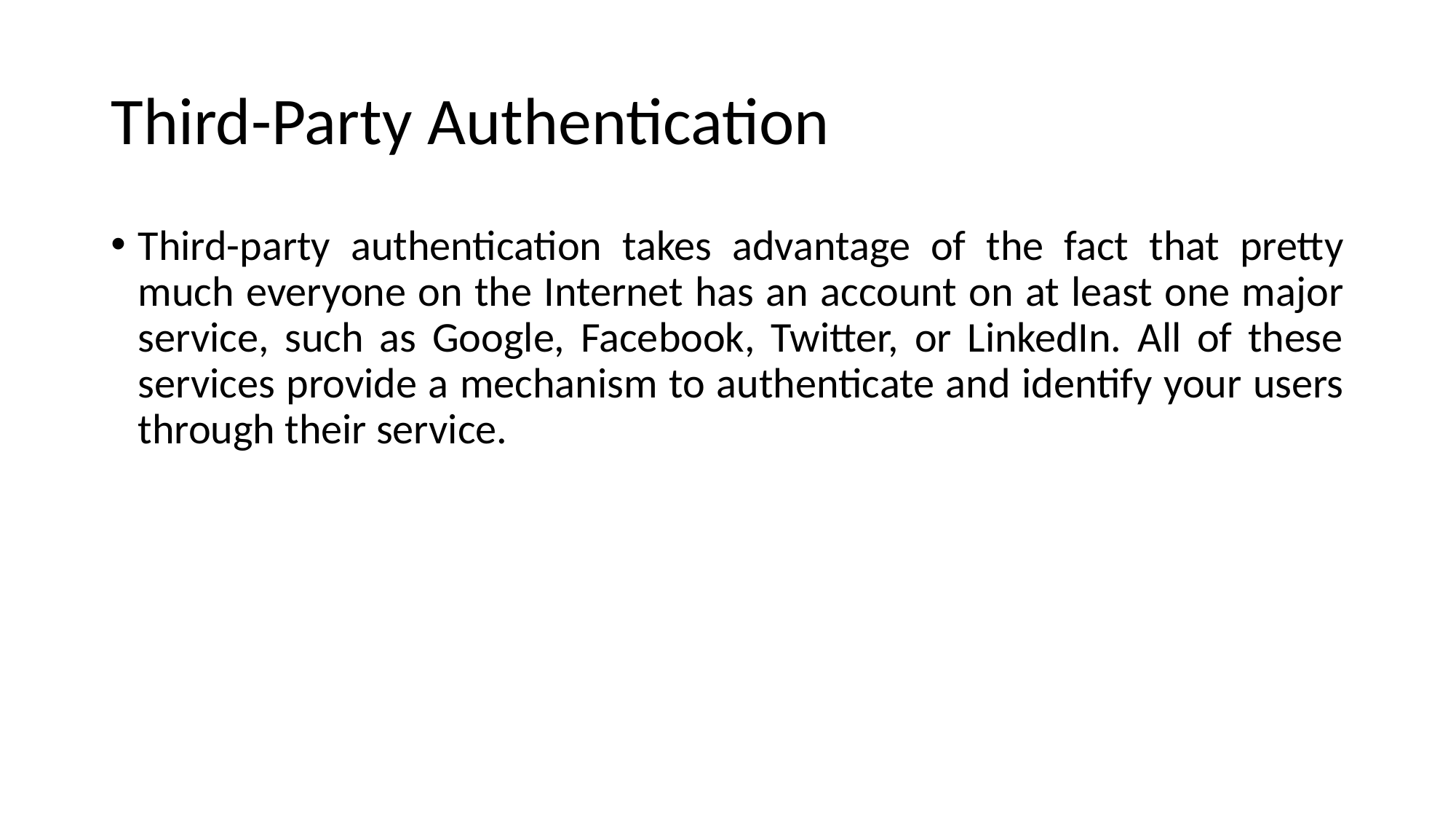

# Third-Party Authentication
Third-party authentication takes advantage of the fact that pretty much everyone on the Internet has an account on at least one major service, such as Google, Facebook, Twitter, or LinkedIn. All of these services provide a mechanism to authenticate and identify your users through their service.